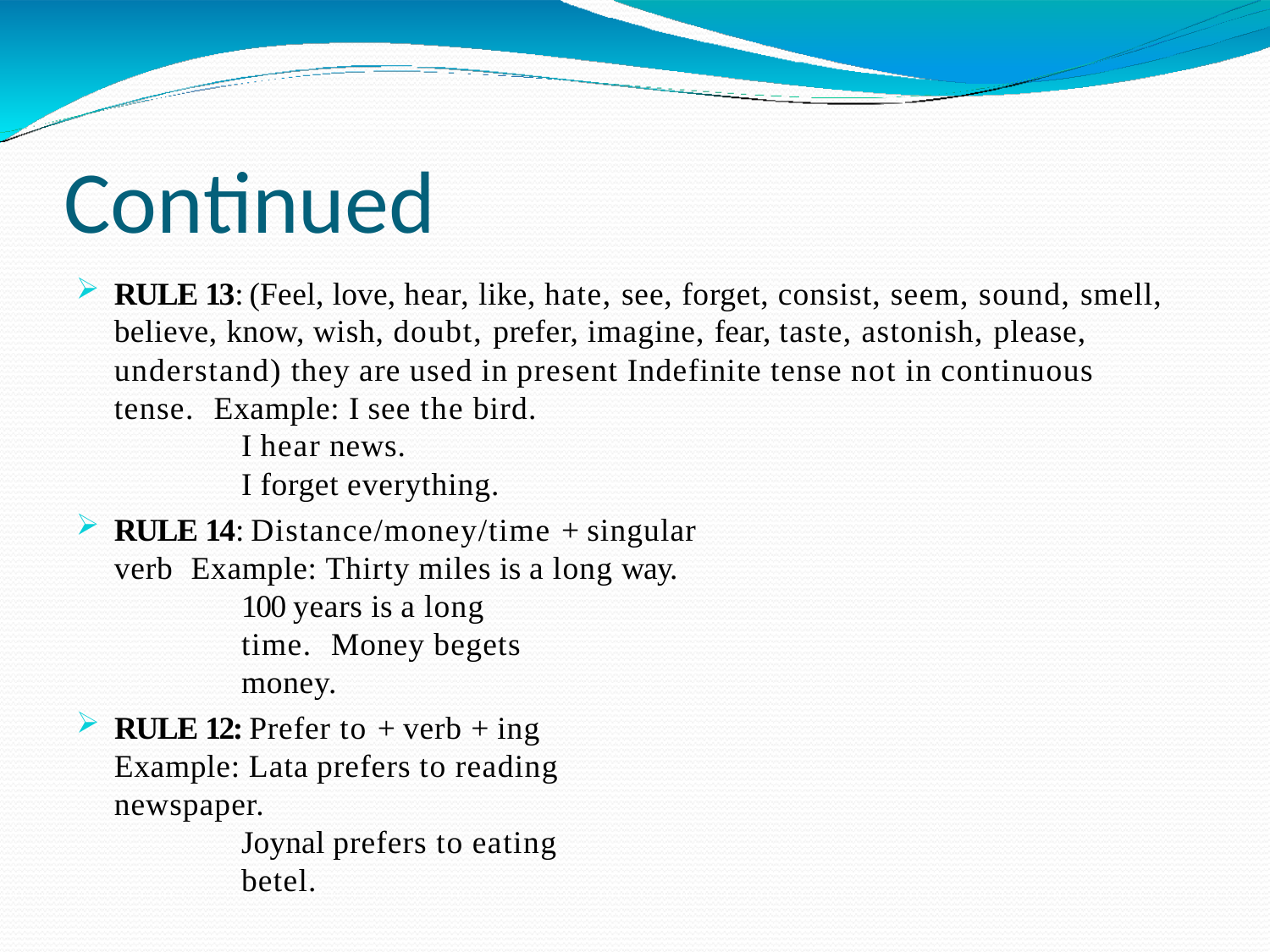

# Continued
RULE 13: (Feel, love, hear, like, hate, see, forget, consist, seem, sound, smell,  believe, know, wish, doubt, prefer, imagine, fear, taste, astonish, please,  understand) they are used in present Indefinite tense not in continuous tense.  Example: I see the bird.
I hear news.
I forget everything.
RULE 14: Distance/money/time + singular verb  Example: Thirty miles is a long way.
100 years is a long time.  Money begets money.
RULE 12: Prefer to + verb + ing
Example: Lata prefers to reading newspaper.
Joynal prefers to eating betel.